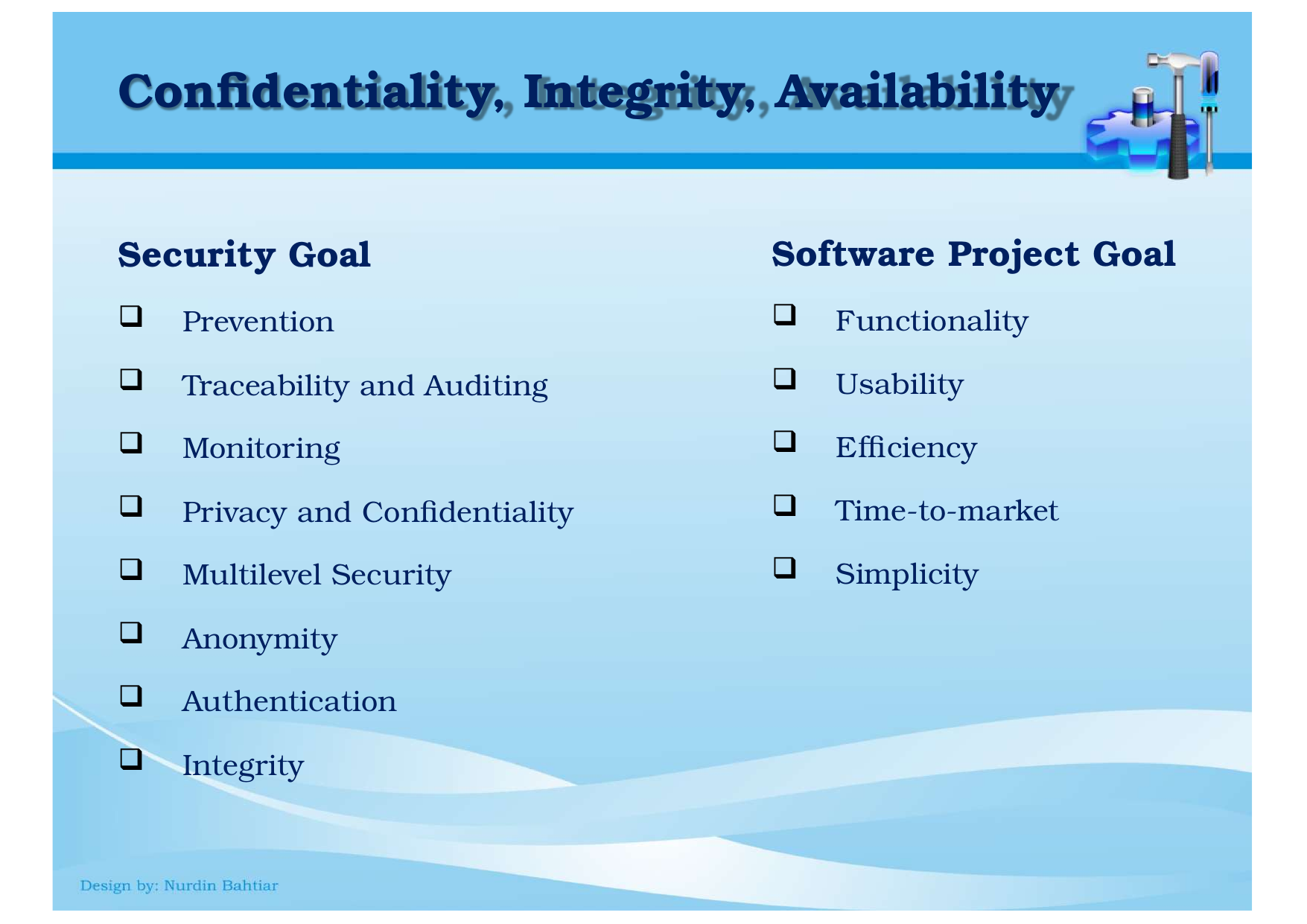

# Confidentiality, Integrity, Availability
Software Project Goal
Functionality
Usability
Efficiency
Time-to-market
Simplicity
Security Goal
Prevention
Traceability and Auditing
Monitoring
Privacy and Confidentiality
Multilevel Security
Anonymity
Authentication
Integrity